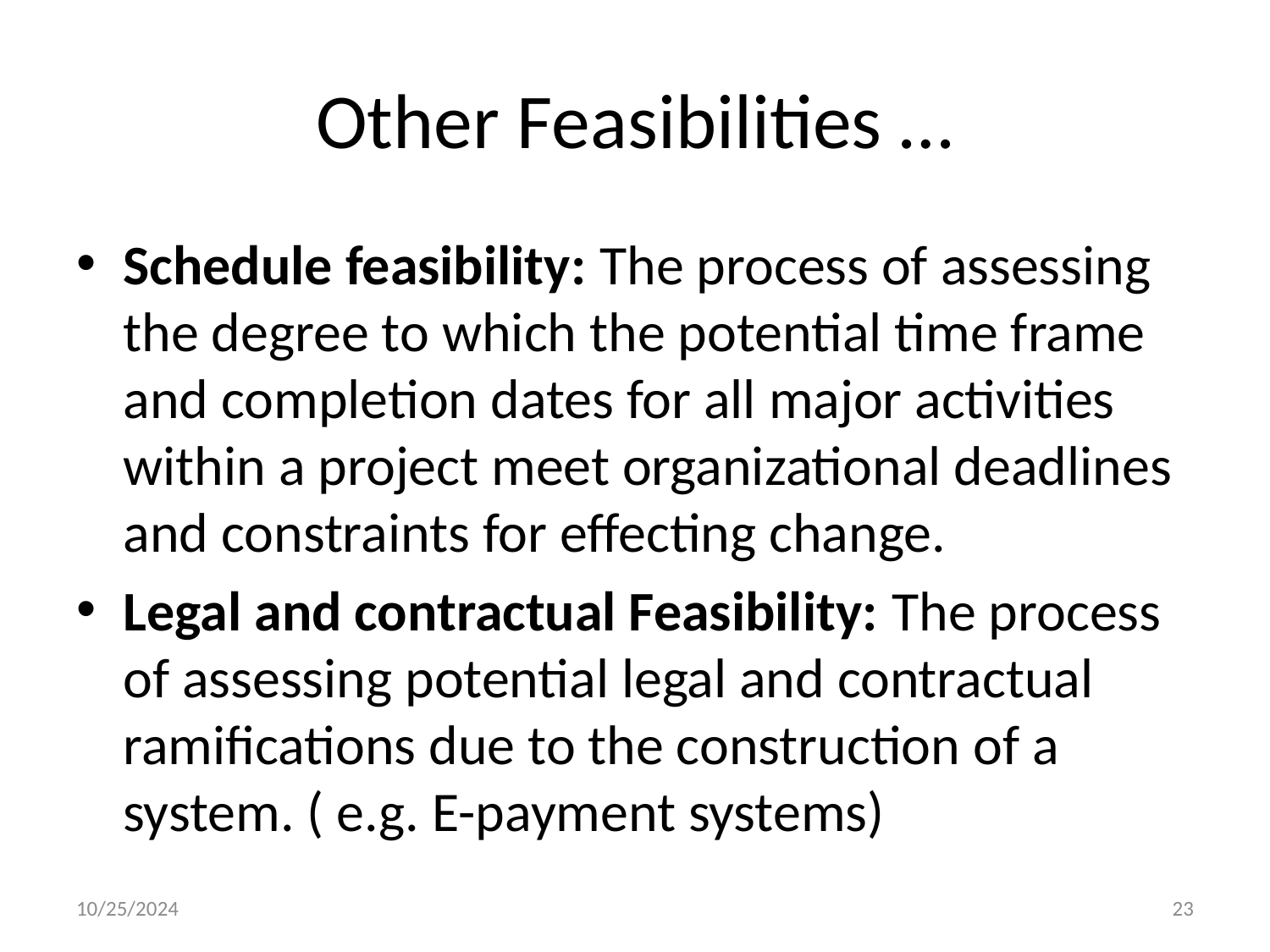

# Other Feasibilities …
Schedule feasibility: The process of assessing the degree to which the potential time frame and completion dates for all major activities within a project meet organizational deadlines and constraints for effecting change.
Legal and contractual Feasibility: The process of assessing potential legal and contractual ramifications due to the construction of a system. ( e.g. E-payment systems)
10/25/2024
23